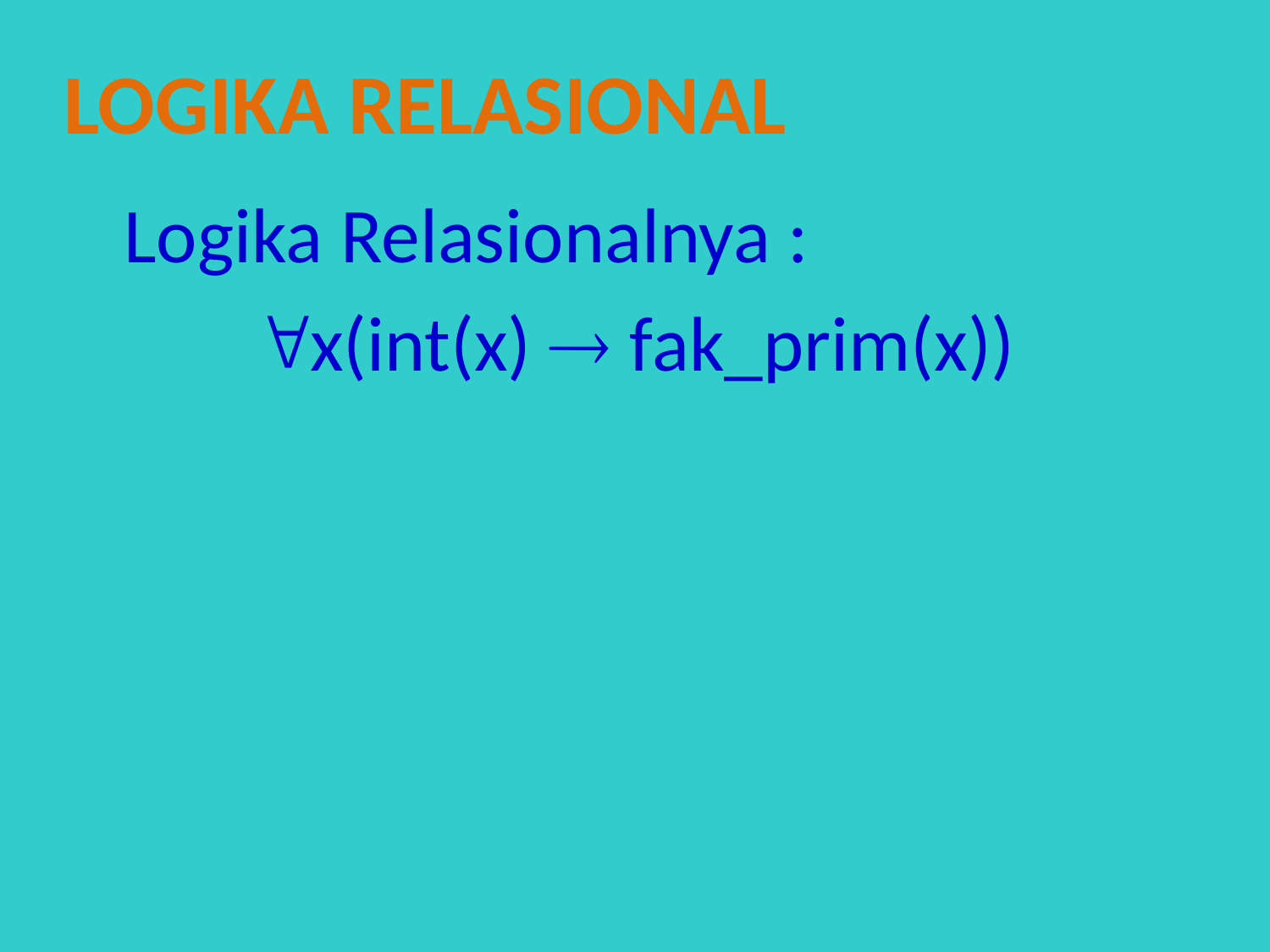

Logika Relasional
	Logika Relasionalnya :
∀x(int(x) → fak_prim(x))